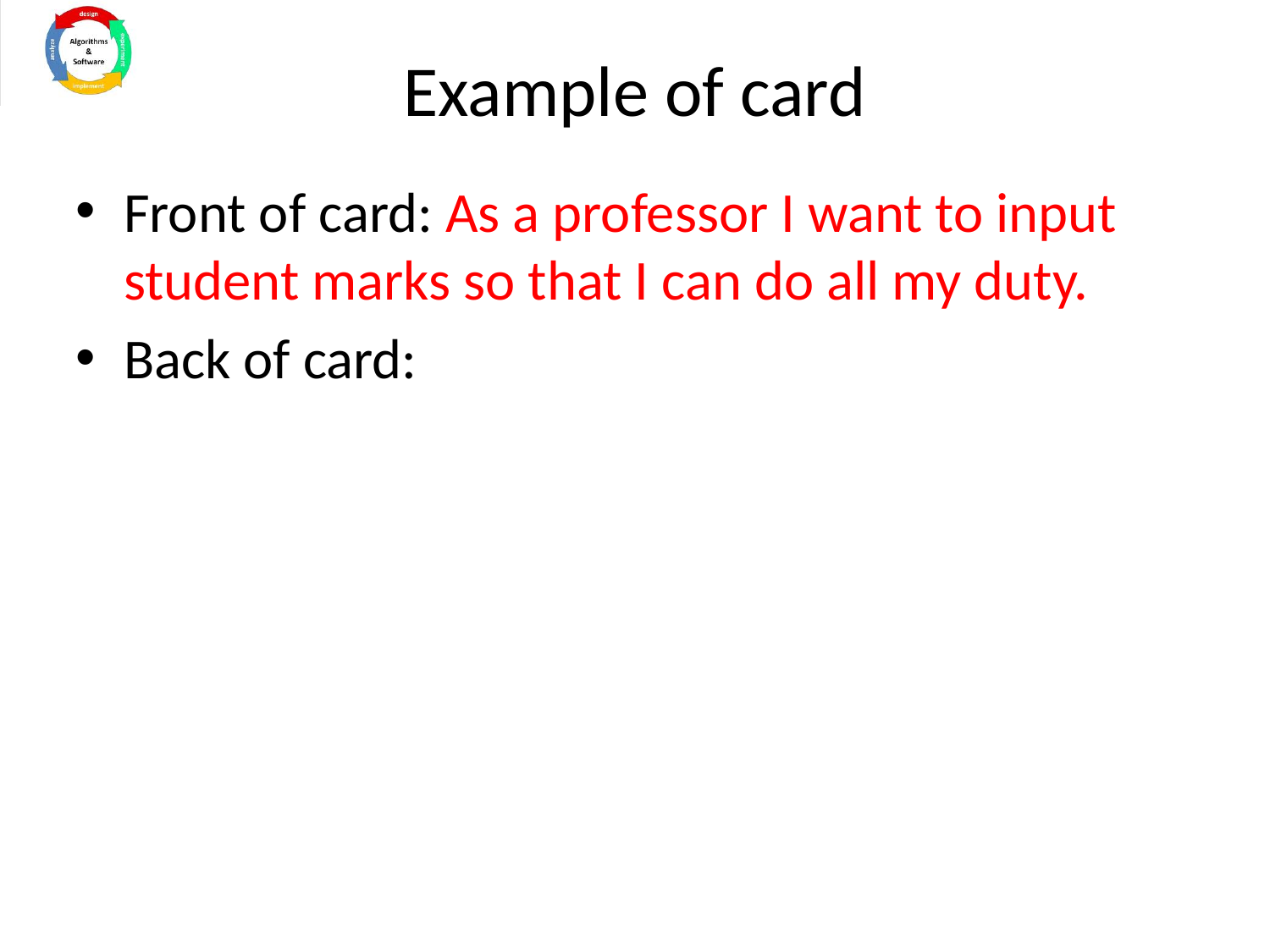

# Example of card
Front of card: As a professor I want to input student marks so that I can do all my duty.
Back of card: